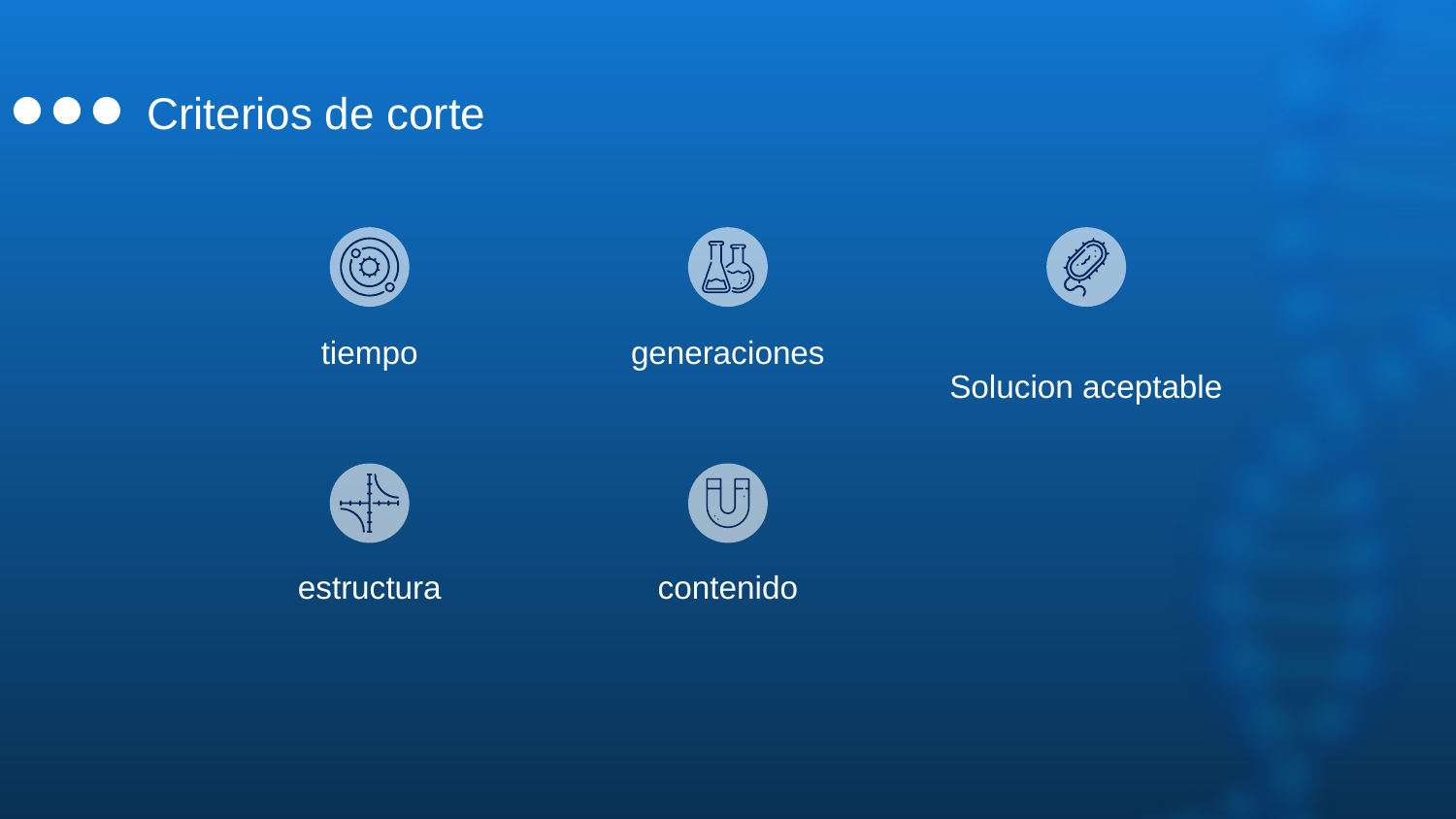

# Criterios de corte

tiempo
generaciones
Solucion aceptable

estructura
contenido